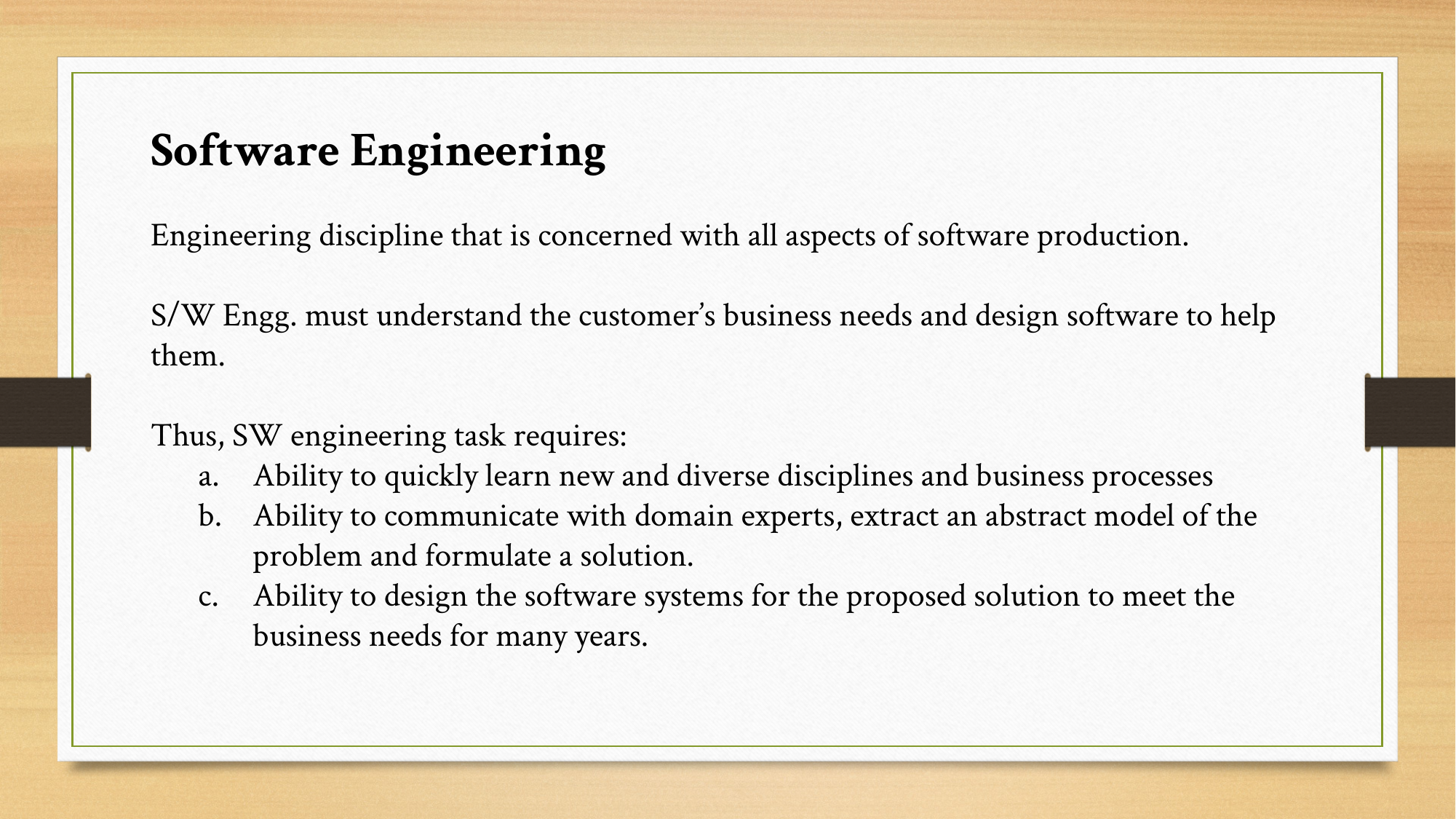

Software Engineering

Engineering discipline that is concerned with all aspects of software production.

S/W Engg. must understand the customer’s business needs and design software to help them.

Thus, SW engineering task requires:
Ability to quickly learn new and diverse disciplines and business processes
Ability to communicate with domain experts, extract an abstract model of the problem and formulate a solution.
Ability to design the software systems for the proposed solution to meet the business needs for many years.